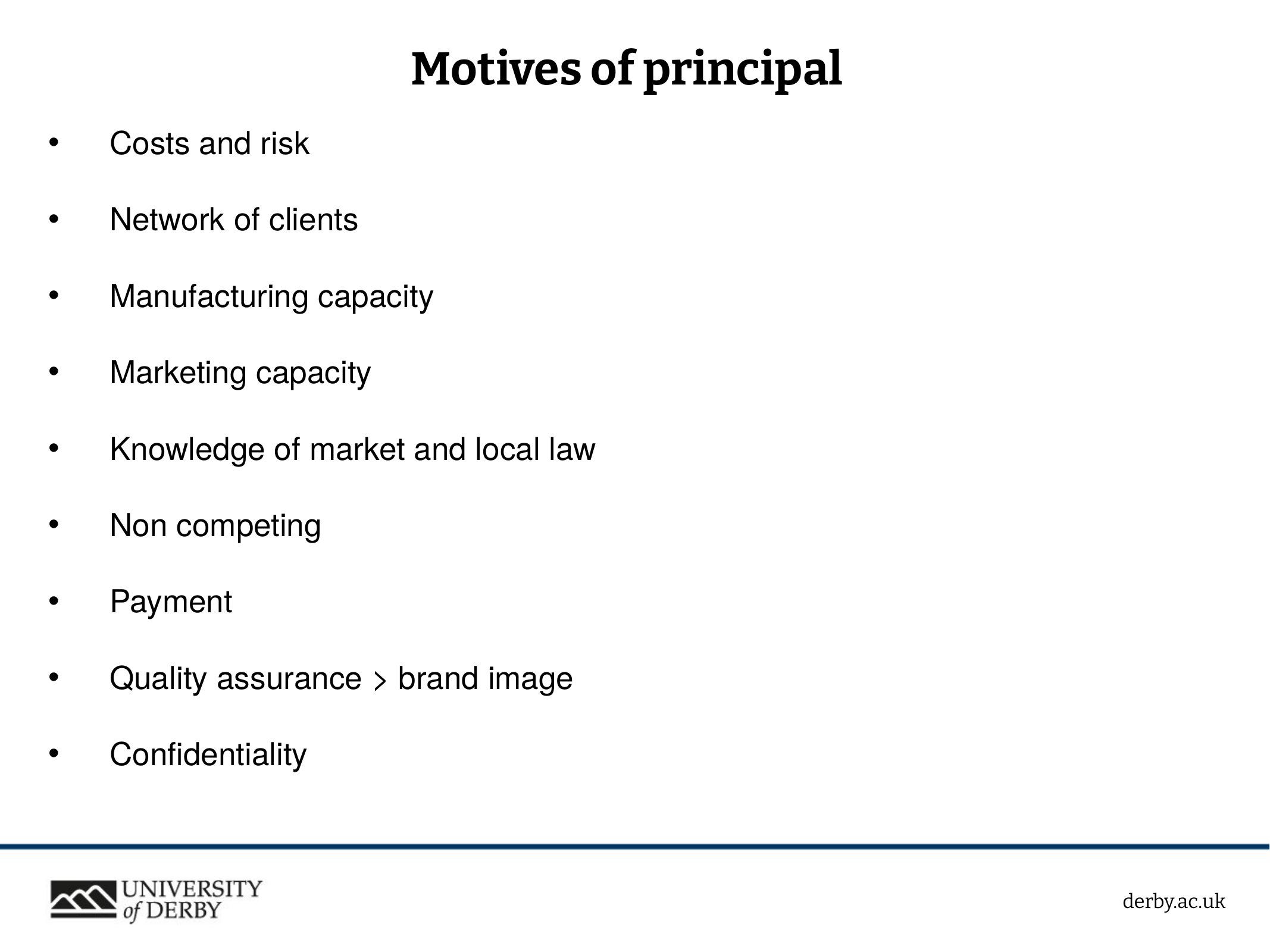

# Motives of principal
66
Costs and risk
Network of clients
Manufacturing capacity
Marketing capacity
Knowledge of market and local law
Non competing
Payment
Quality assurance > brand image
Confidentiality
Copyright 2005 M Meiselles (michala.meiselles@gmail.com)